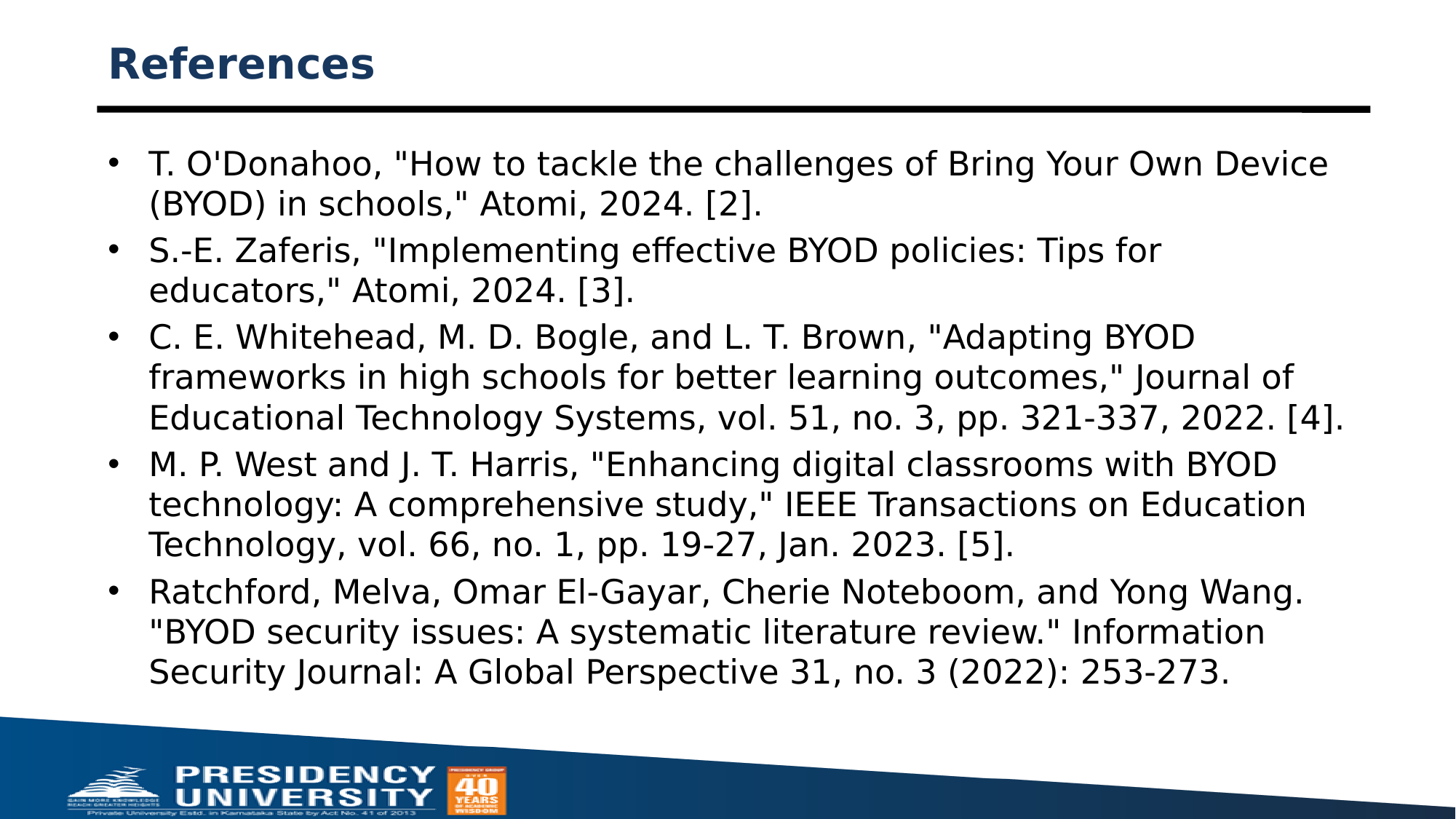

# References
T. O'Donahoo, "How to tackle the challenges of Bring Your Own Device (BYOD) in schools," Atomi, 2024. [2].
S.-E. Zaferis, "Implementing effective BYOD policies: Tips for educators," Atomi, 2024. [3].
C. E. Whitehead, M. D. Bogle, and L. T. Brown, "Adapting BYOD frameworks in high schools for better learning outcomes," Journal of Educational Technology Systems, vol. 51, no. 3, pp. 321-337, 2022. [4].
M. P. West and J. T. Harris, "Enhancing digital classrooms with BYOD technology: A comprehensive study," IEEE Transactions on Education Technology, vol. 66, no. 1, pp. 19-27, Jan. 2023. [5].
Ratchford, Melva, Omar El-Gayar, Cherie Noteboom, and Yong Wang. "BYOD security issues: A systematic literature review." Information Security Journal: A Global Perspective 31, no. 3 (2022): 253-273.